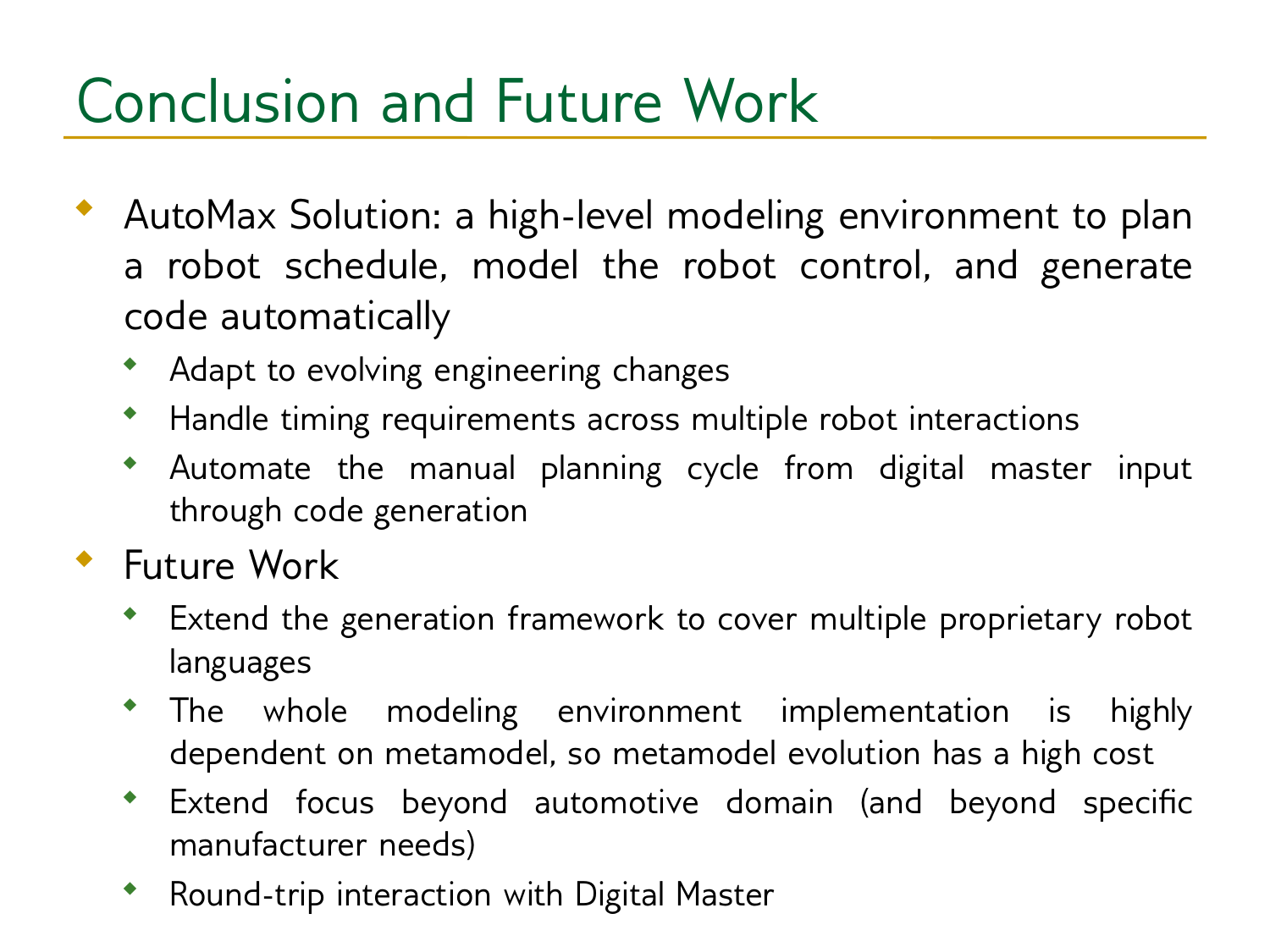

# Conclusion and Future Work
AutoMax Solution: a high-level modeling environment to plan a robot schedule, model the robot control, and generate code automatically
Adapt to evolving engineering changes
Handle timing requirements across multiple robot interactions
Automate the manual planning cycle from digital master input through code generation
Future Work
Extend the generation framework to cover multiple proprietary robot languages
The whole modeling environment implementation is highly dependent on metamodel, so metamodel evolution has a high cost
Extend focus beyond automotive domain (and beyond specific manufacturer needs)
Round-trip interaction with Digital Master